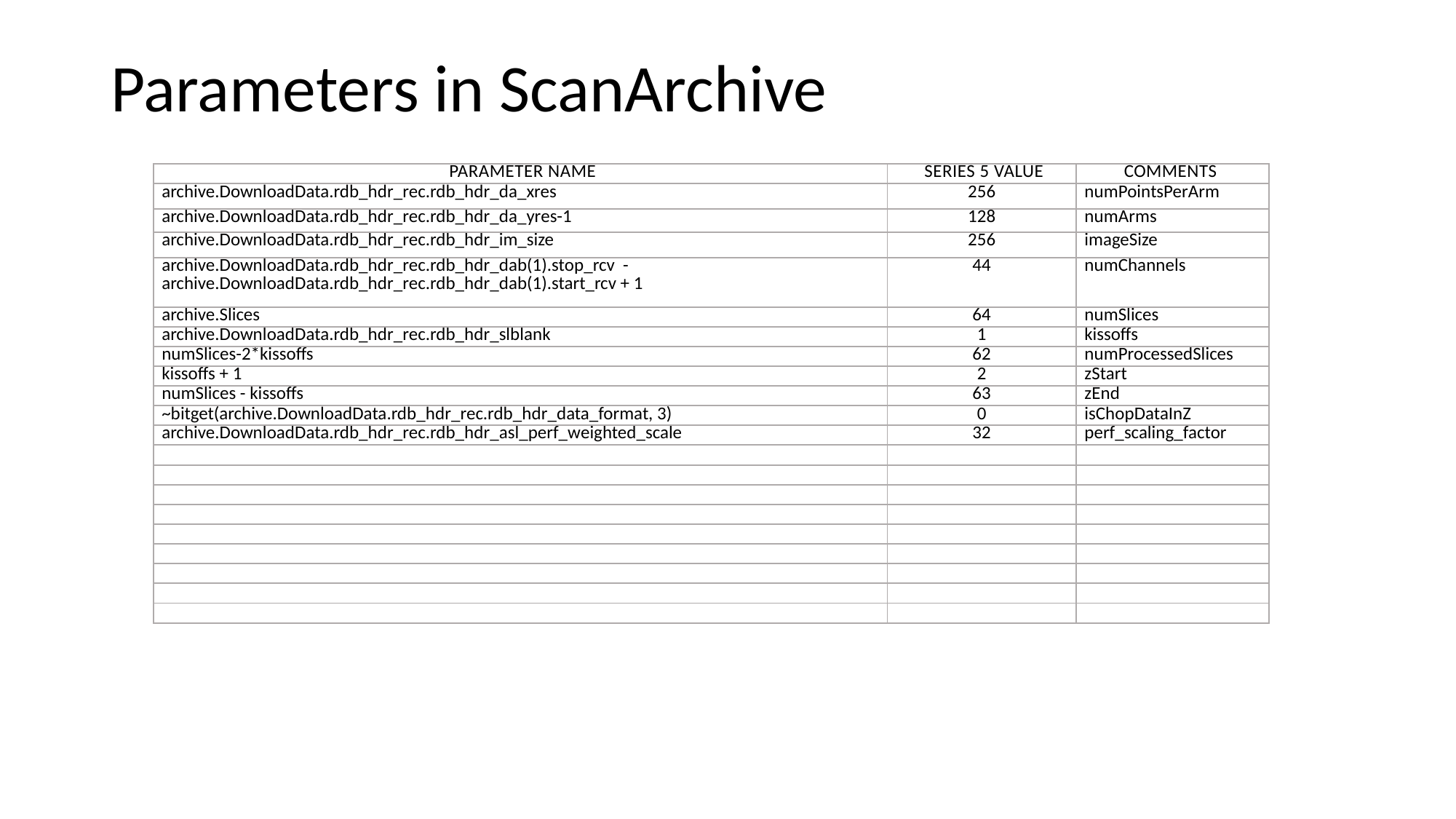

# Parameters in ScanArchive
| parameter name | series 5 value | comments |
| --- | --- | --- |
| archive.DownloadData.rdb\_hdr\_rec.rdb\_hdr\_da\_xres | 256 | numPointsPerArm |
| archive.DownloadData.rdb\_hdr\_rec.rdb\_hdr\_da\_yres-1 | 128 | numArms |
| archive.DownloadData.rdb\_hdr\_rec.rdb\_hdr\_im\_size | 256 | imageSize |
| archive.DownloadData.rdb\_hdr\_rec.rdb\_hdr\_dab(1).stop\_rcv - archive.DownloadData.rdb\_hdr\_rec.rdb\_hdr\_dab(1).start\_rcv + 1 | 44 | numChannels |
| archive.Slices | 64 | numSlices |
| archive.DownloadData.rdb\_hdr\_rec.rdb\_hdr\_slblank | 1 | kissoffs |
| numSlices-2\*kissoffs | 62 | numProcessedSlices |
| kissoffs + 1 | 2 | zStart |
| numSlices - kissoffs | 63 | zEnd |
| ~bitget(archive.DownloadData.rdb\_hdr\_rec.rdb\_hdr\_data\_format, 3) | 0 | isChopDataInZ |
| archive.DownloadData.rdb\_hdr\_rec.rdb\_hdr\_asl\_perf\_weighted\_scale | 32 | perf\_scaling\_factor |
|  |  |  |
|  |  |  |
|  |  |  |
|  |  |  |
|  |  |  |
|  |  |  |
|  |  |  |
|  |  |  |
|  |  |  |